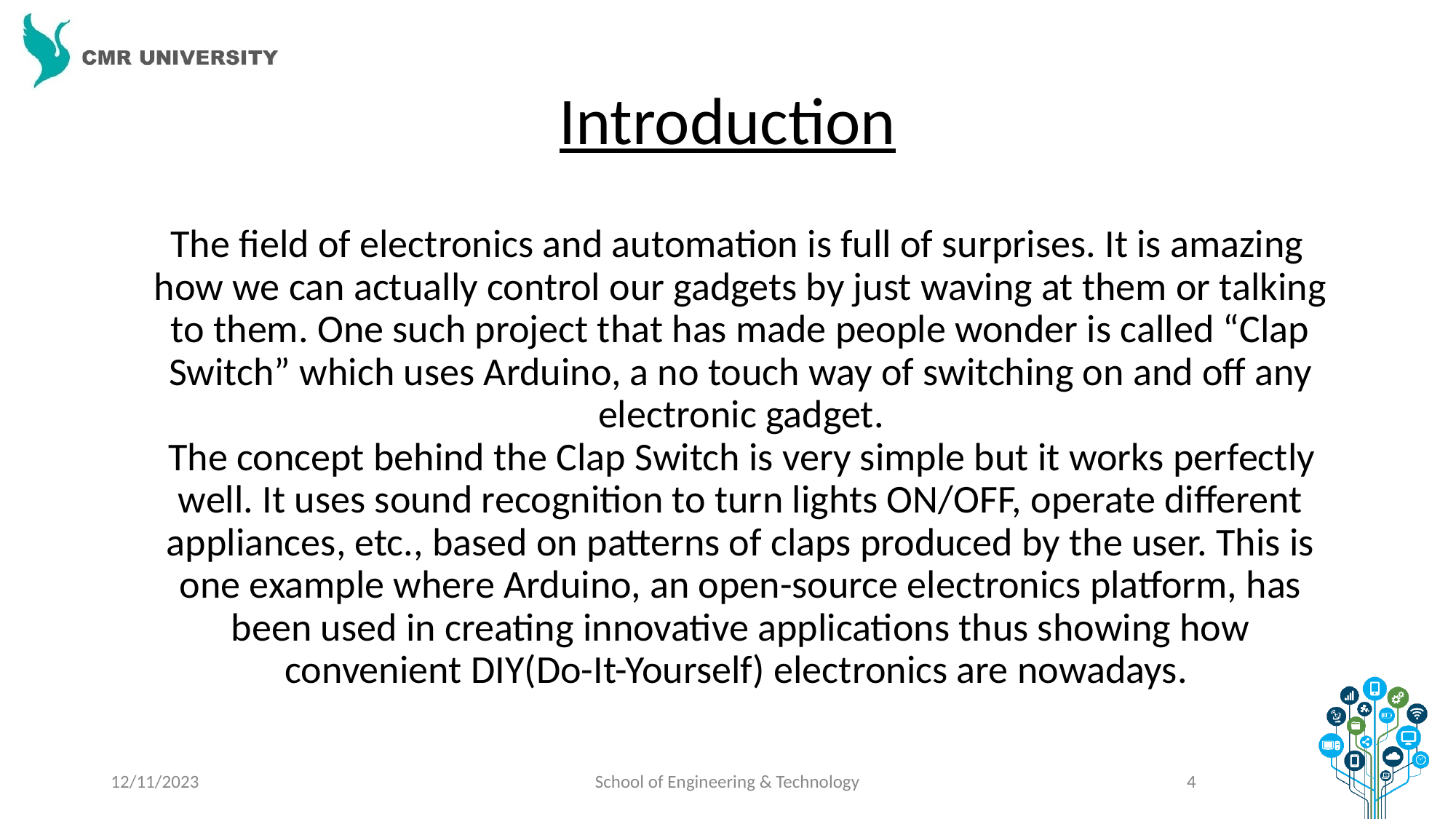

# Introduction
The field of electronics and automation is full of surprises. It is amazing how we can actually control our gadgets by just waving at them or talking to them. One such project that has made people wonder is called “Clap Switch” which uses Arduino, a no touch way of switching on and off any electronic gadget.
 The concept behind the Clap Switch is very simple but it works perfectly well. It uses sound recognition to turn lights ON/OFF, operate different appliances, etc., based on patterns of claps produced by the user. This is one example where Arduino, an open-source electronics platform, has been used in creating innovative applications thus showing how convenient DIY(Do-It-Yourself) electronics are nowadays.
12/11/2023
School of Engineering & Technology
4